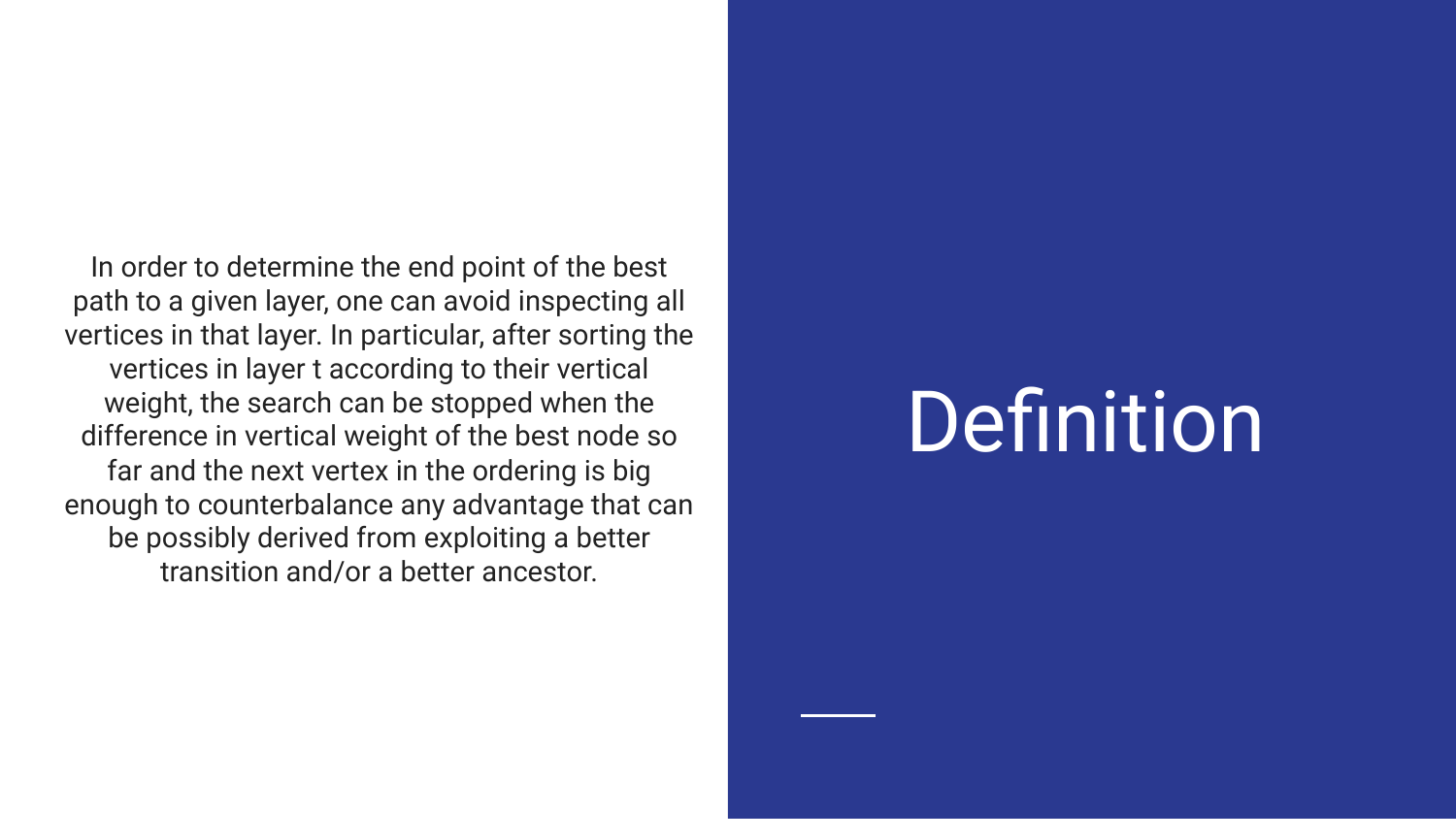

In order to determine the end point of the best path to a given layer, one can avoid inspecting all vertices in that layer. In particular, after sorting the vertices in layer t according to their vertical weight, the search can be stopped when the difference in vertical weight of the best node so far and the next vertex in the ordering is big enough to counterbalance any advantage that can be possibly derived from exploiting a better transition and/or a better ancestor.
# Definition